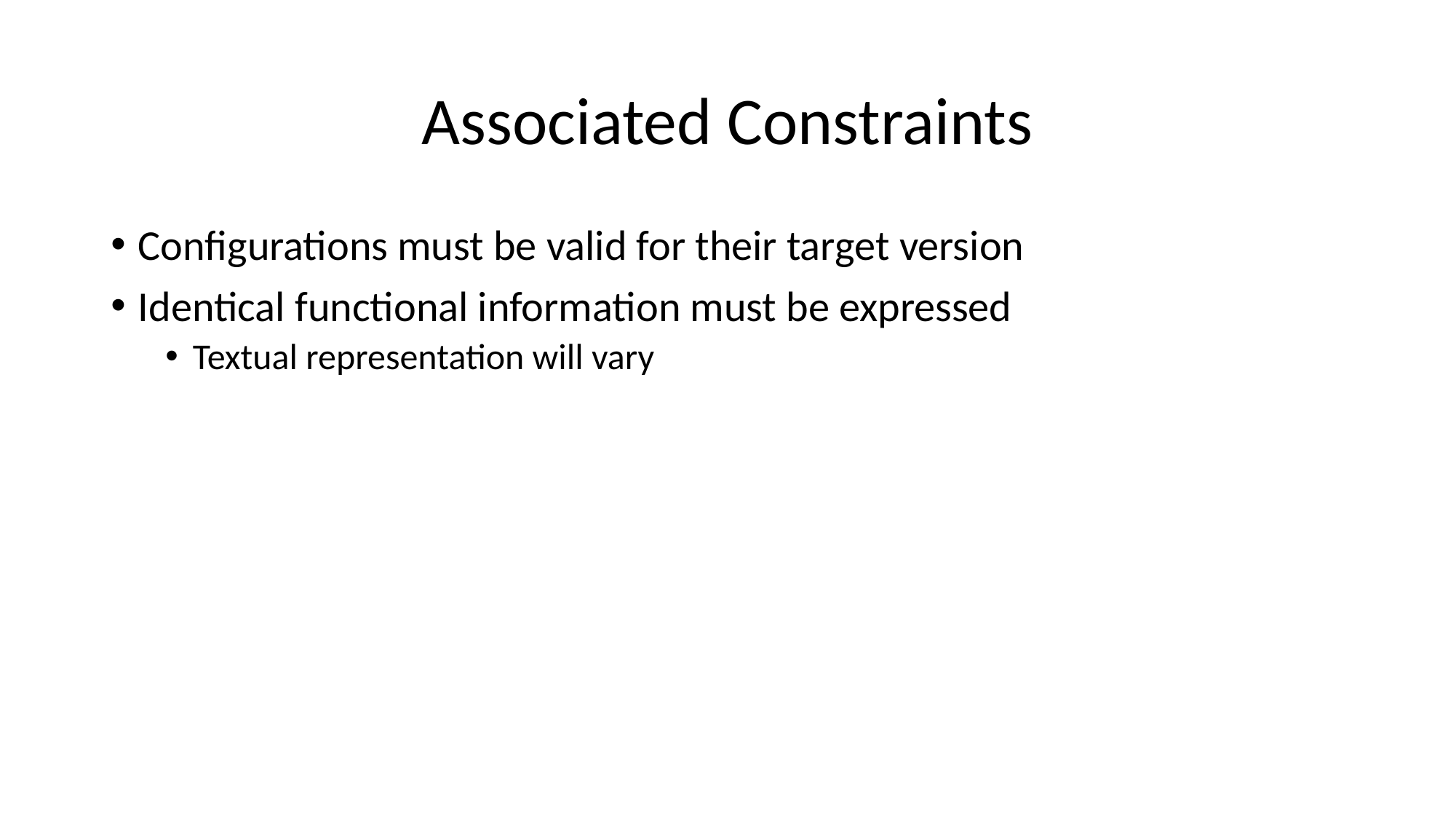

# Associated Constraints
Configurations must be valid for their target version
Identical functional information must be expressed
Textual representation will vary